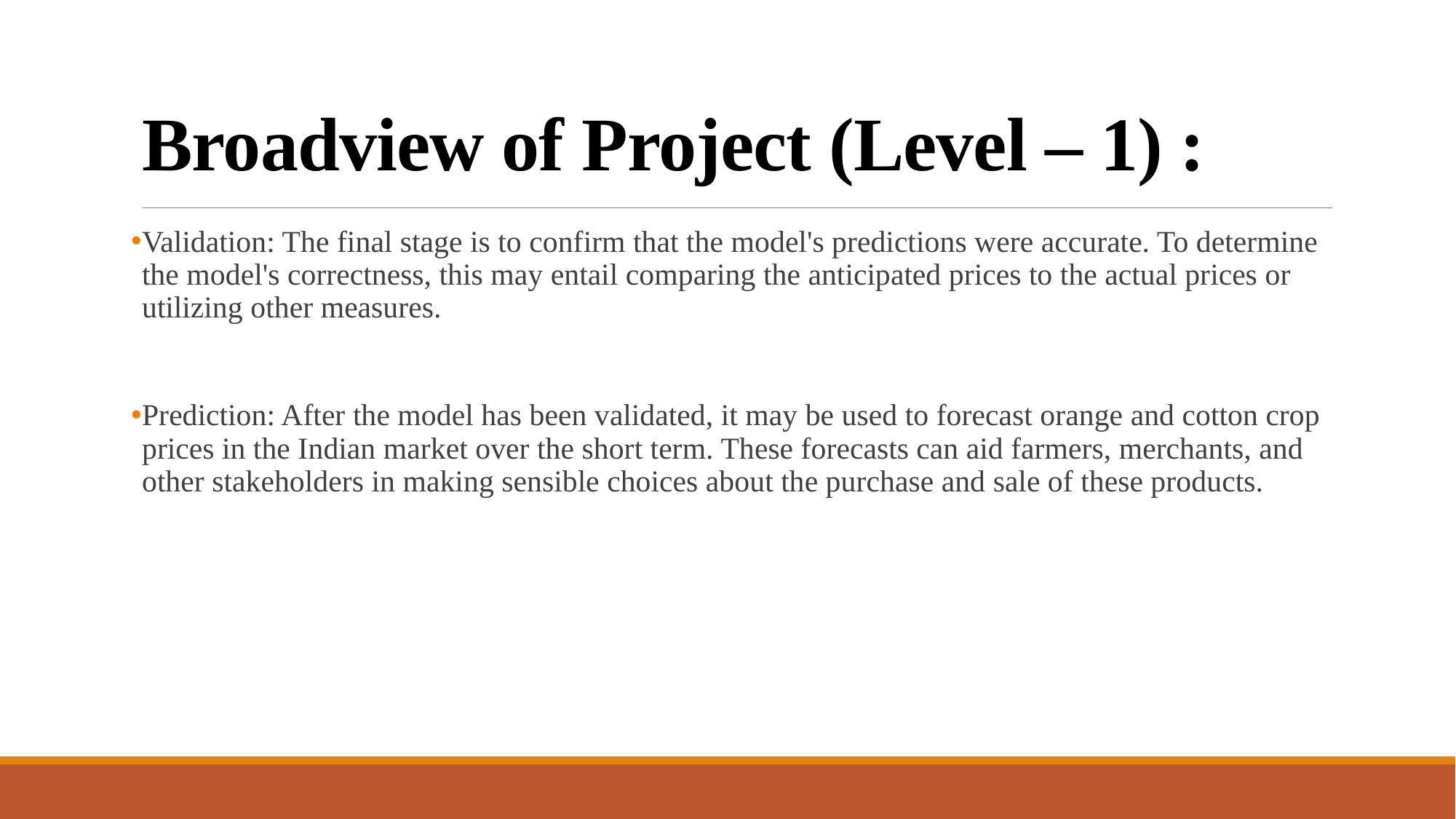

# Broadview of Project (Level – 1) :
Validation: The final stage is to confirm that the model's predictions were accurate. To determine the model's correctness, this may entail comparing the anticipated prices to the actual prices or utilizing other measures.

Prediction: After the model has been validated, it may be used to forecast orange and cotton crop prices in the Indian market over the short term. These forecasts can aid farmers, merchants, and other stakeholders in making sensible choices about the purchase and sale of these products.